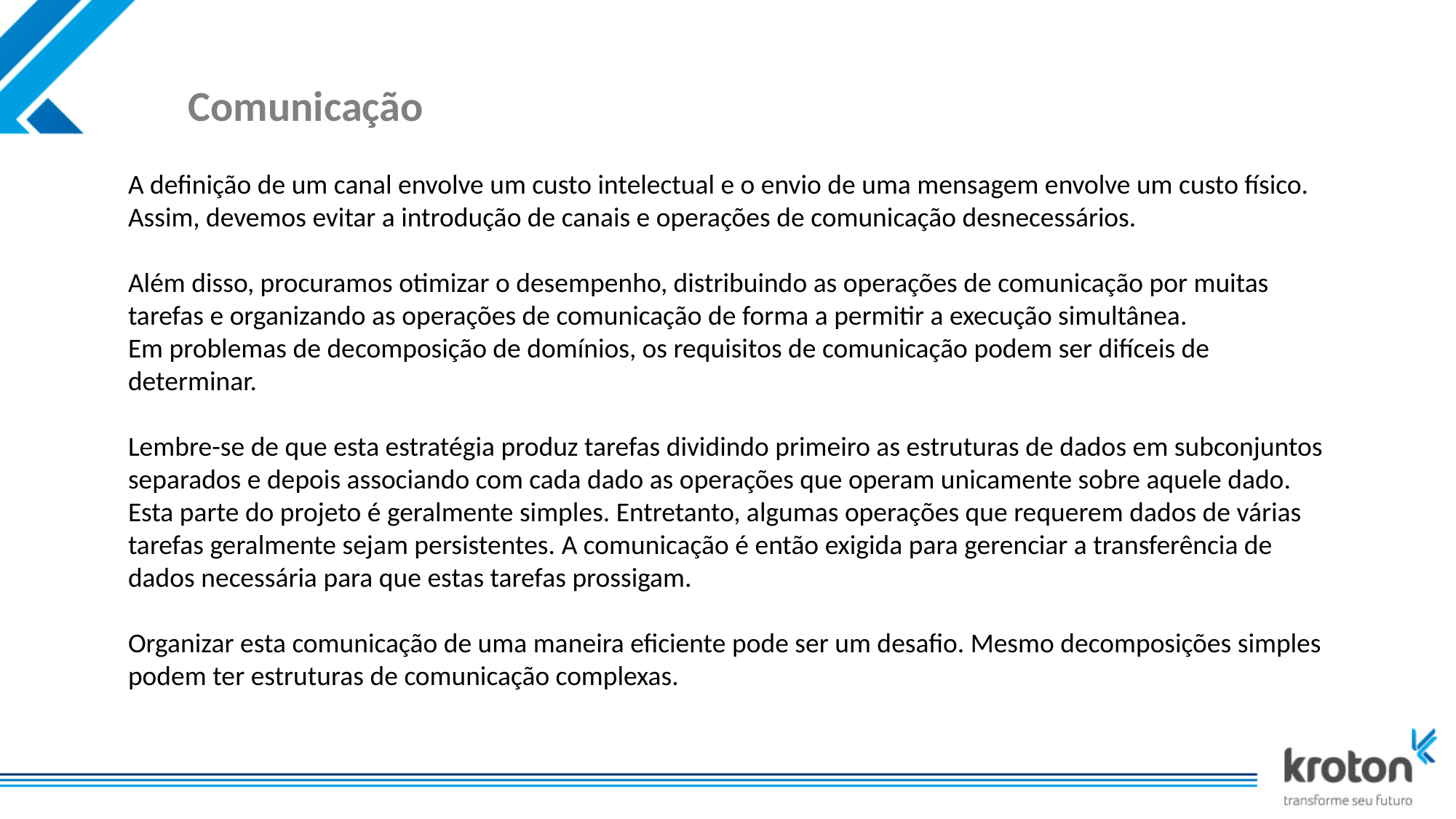

# Comunicação
A definição de um canal envolve um custo intelectual e o envio de uma mensagem envolve um custo físico. Assim, devemos evitar a introdução de canais e operações de comunicação desnecessários.

Além disso, procuramos otimizar o desempenho, distribuindo as operações de comunicação por muitas tarefas e organizando as operações de comunicação de forma a permitir a execução simultânea.
Em problemas de decomposição de domínios, os requisitos de comunicação podem ser difíceis de determinar.

Lembre-se de que esta estratégia produz tarefas dividindo primeiro as estruturas de dados em subconjuntos separados e depois associando com cada dado as operações que operam unicamente sobre aquele dado. Esta parte do projeto é geralmente simples. Entretanto, algumas operações que requerem dados de várias tarefas geralmente sejam persistentes. A comunicação é então exigida para gerenciar a transferência de dados necessária para que estas tarefas prossigam.

Organizar esta comunicação de uma maneira eficiente pode ser um desafio. Mesmo decomposições simples podem ter estruturas de comunicação complexas.